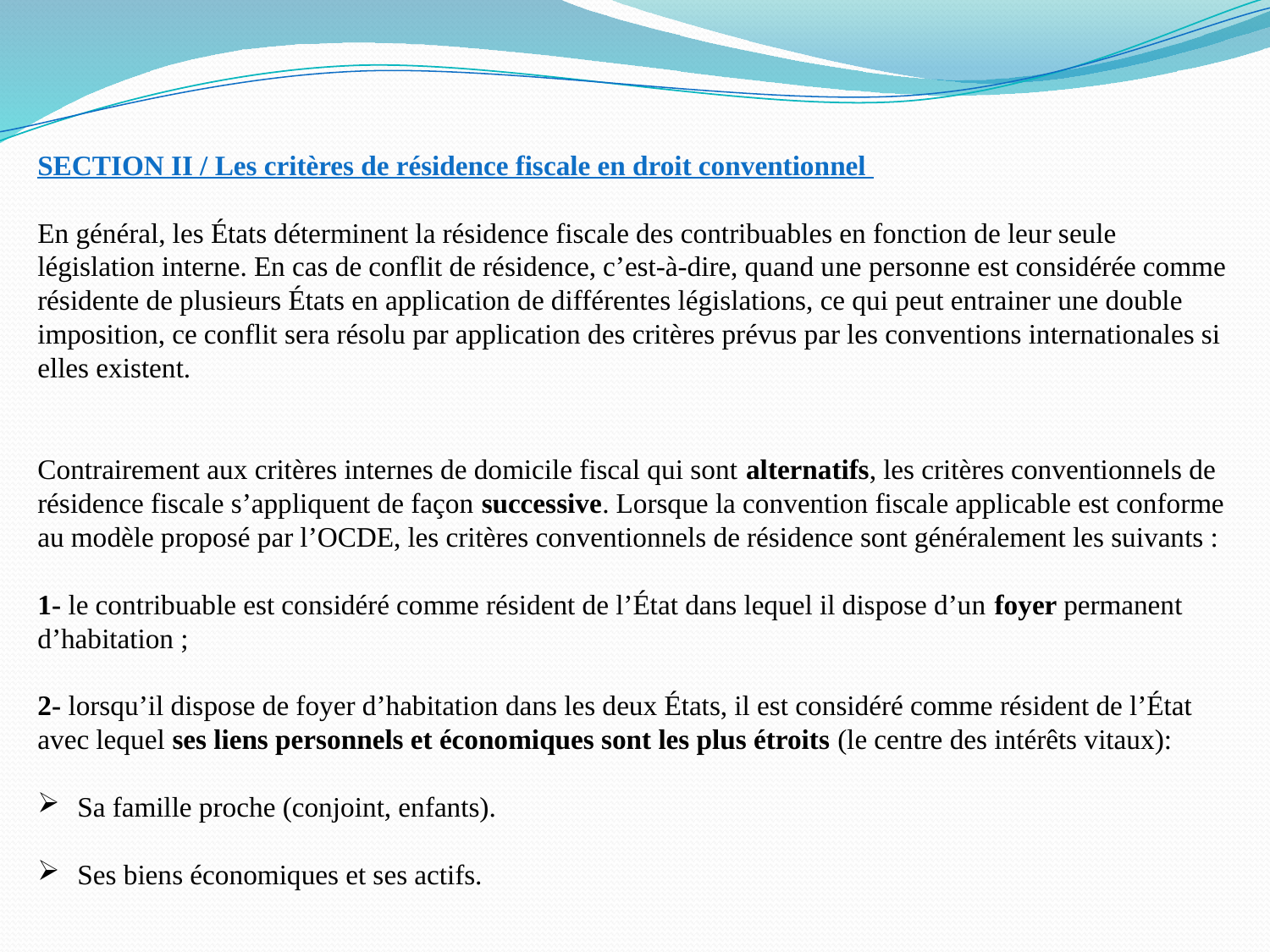

SECTION II / Les critères de résidence fiscale en droit conventionnel

En général, les États déterminent la résidence fiscale des contribuables en fonction de leur seule législation interne. En cas de conflit de résidence, c’est-à-dire, quand une personne est considérée comme résidente de plusieurs États en application de différentes législations, ce qui peut entrainer une double imposition, ce conflit sera résolu par application des critères prévus par les conventions internationales si elles existent.

Contrairement aux critères internes de domicile fiscal qui sont alternatifs, les critères conventionnels de résidence fiscale s’appliquent de façon successive. Lorsque la convention fiscale applicable est conforme au modèle proposé par l’OCDE, les critères conventionnels de résidence sont généralement les suivants :

1- le contribuable est considéré comme résident de l’État dans lequel il dispose d’un foyer permanent d’habitation ;

2- lorsqu’il dispose de foyer d’habitation dans les deux États, il est considéré comme résident de l’État avec lequel ses liens personnels et économiques sont les plus étroits (le centre des intérêts vitaux):

Sa famille proche (conjoint, enfants).

Ses biens économiques et ses actifs.